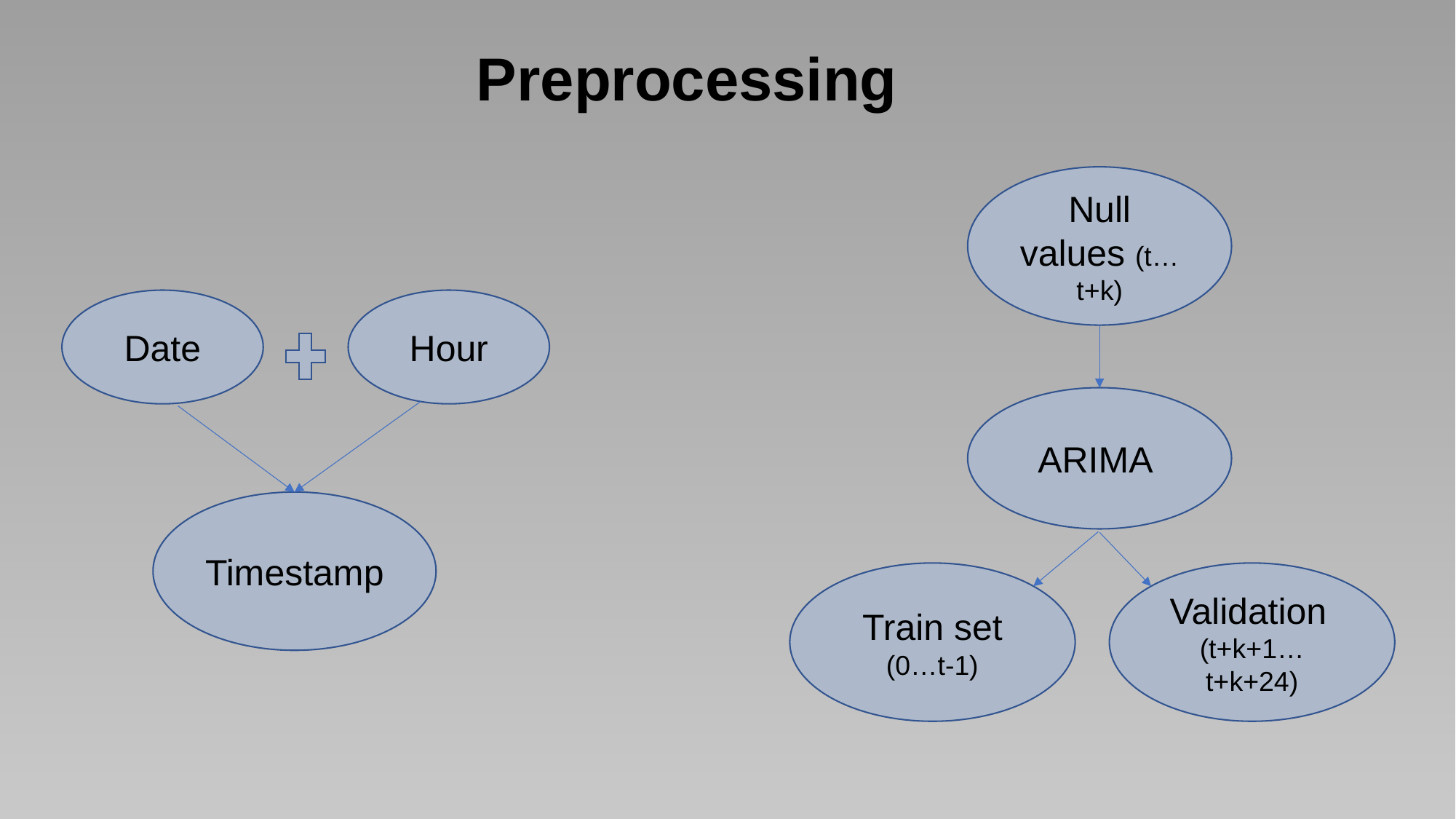

# Preprocessing
Null values (t…t+k)
Date
Hour

ARIMA
Timestamp
Train set
(0…t-1)
Validation
(t+k+1…t+k+24)